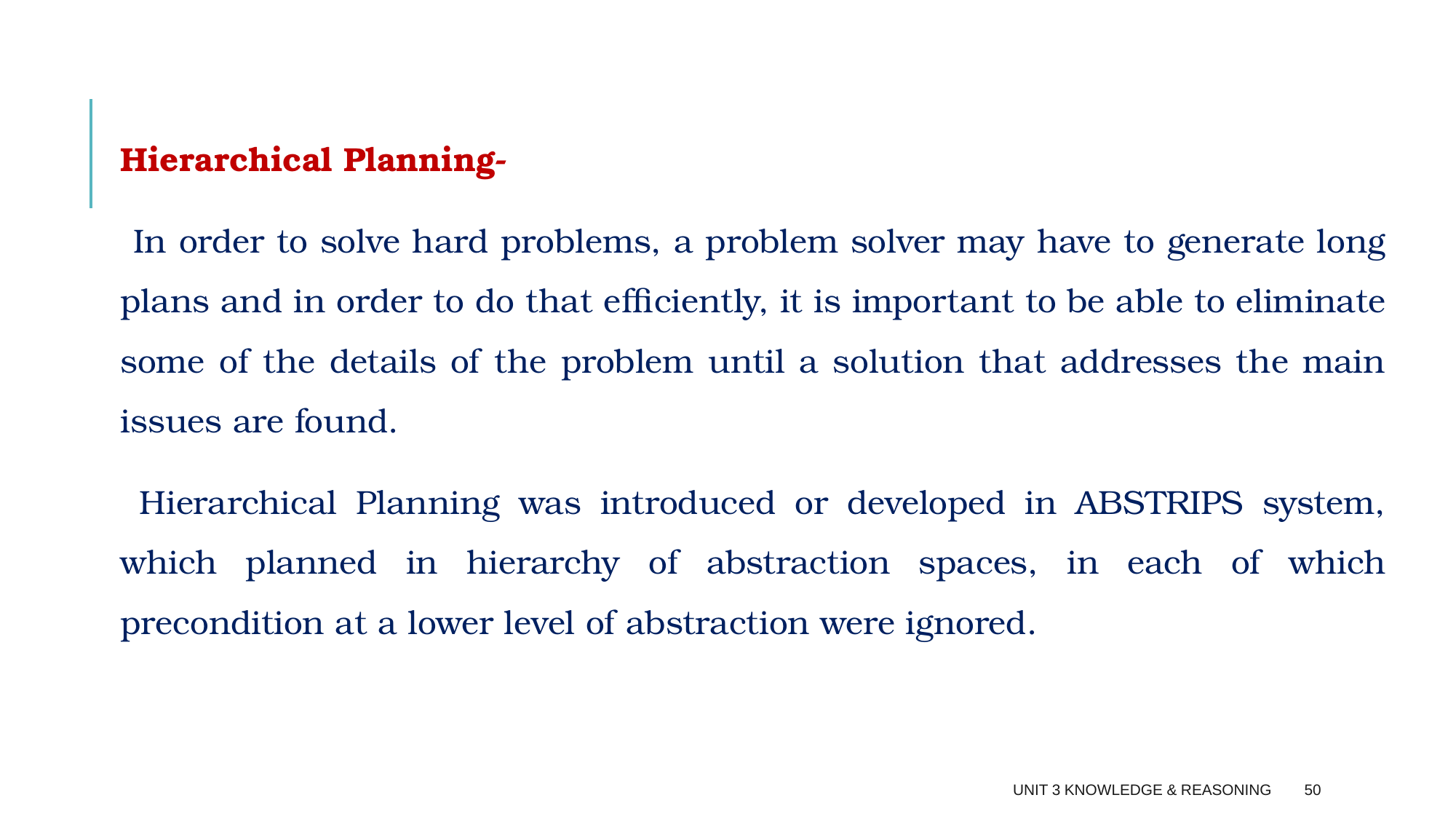

Hierarchical Planning-
 In order to solve hard problems, a problem solver may have to generate long plans and in order to do that efficiently, it is important to be able to eliminate some of the details of the problem until a solution that addresses the main issues are found.
 Hierarchical Planning was introduced or developed in ABSTRIPS system, which planned in hierarchy of abstraction spaces, in each of which precondition at a lower level of abstraction were ignored.

Unit 3 Knowledge & Reasoning
50